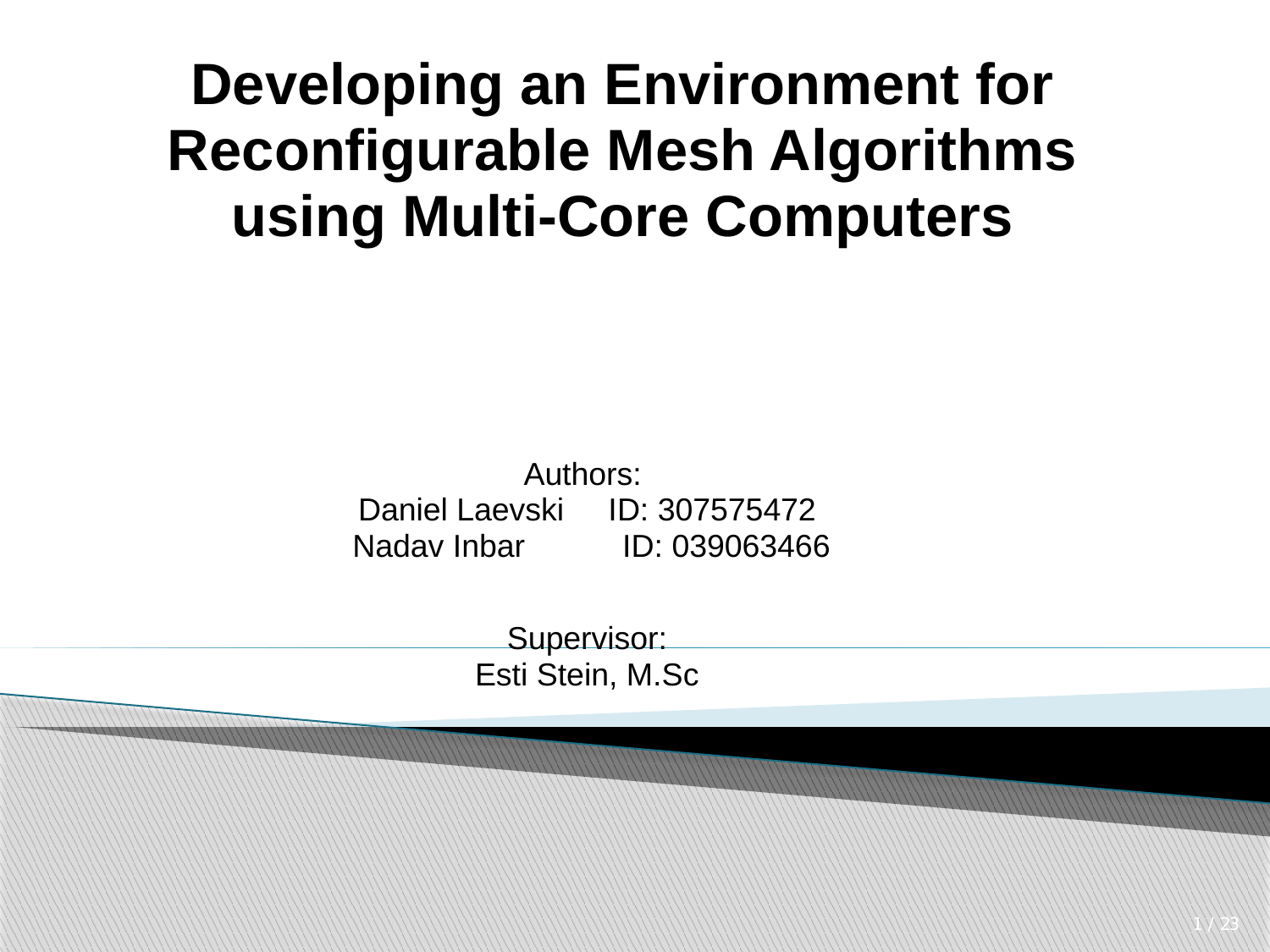

# Developing an Environment for Reconfigurable Mesh Algorithms using Multi-Core Computers
Authors:
Daniel Laevski     ID: 307575472
 Nadav Inbar           ID: 039063466

Supervisor:
Esti Stein, M.Sc
23 / 1